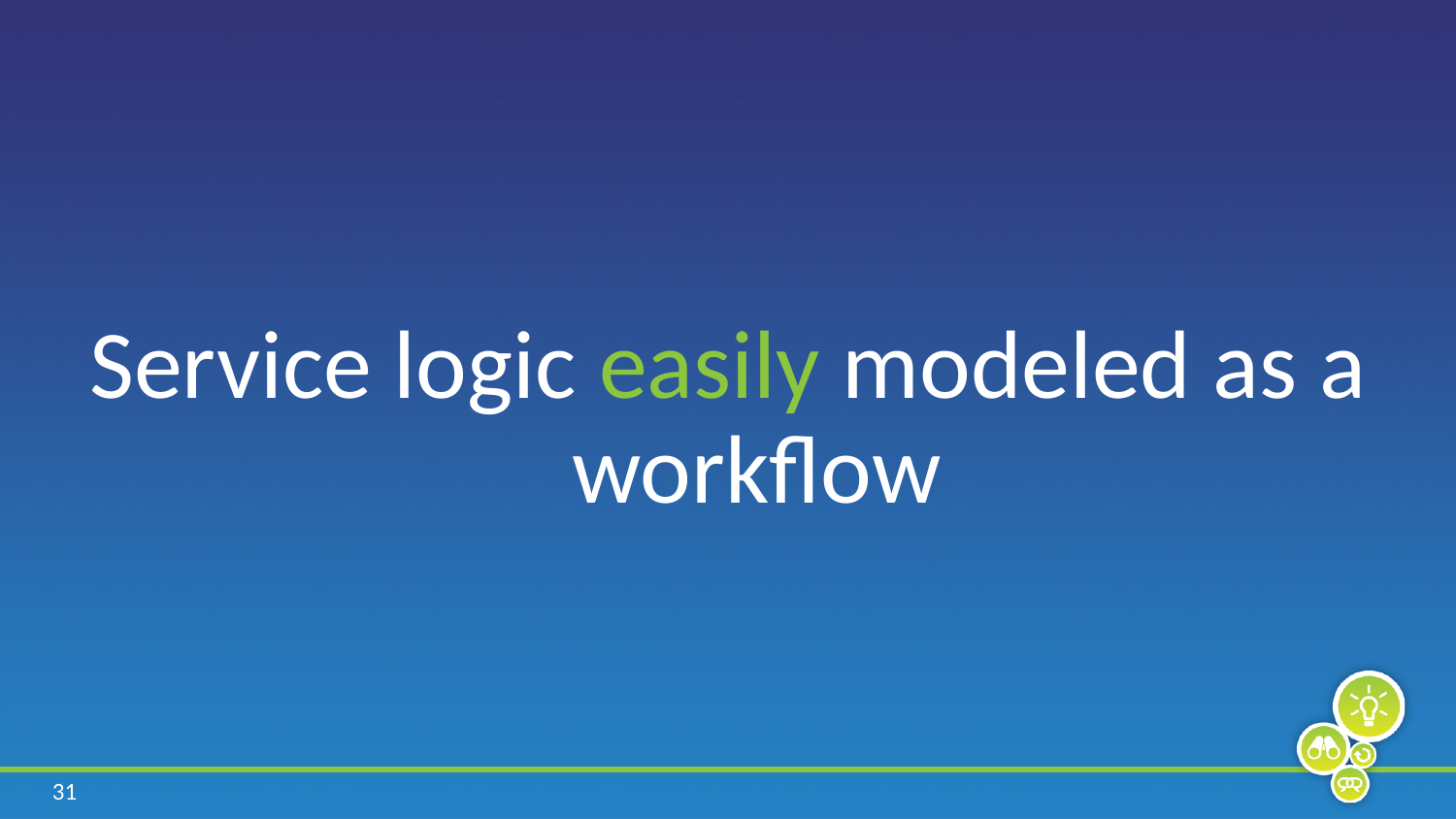

Service logic easily modeled as a workflow